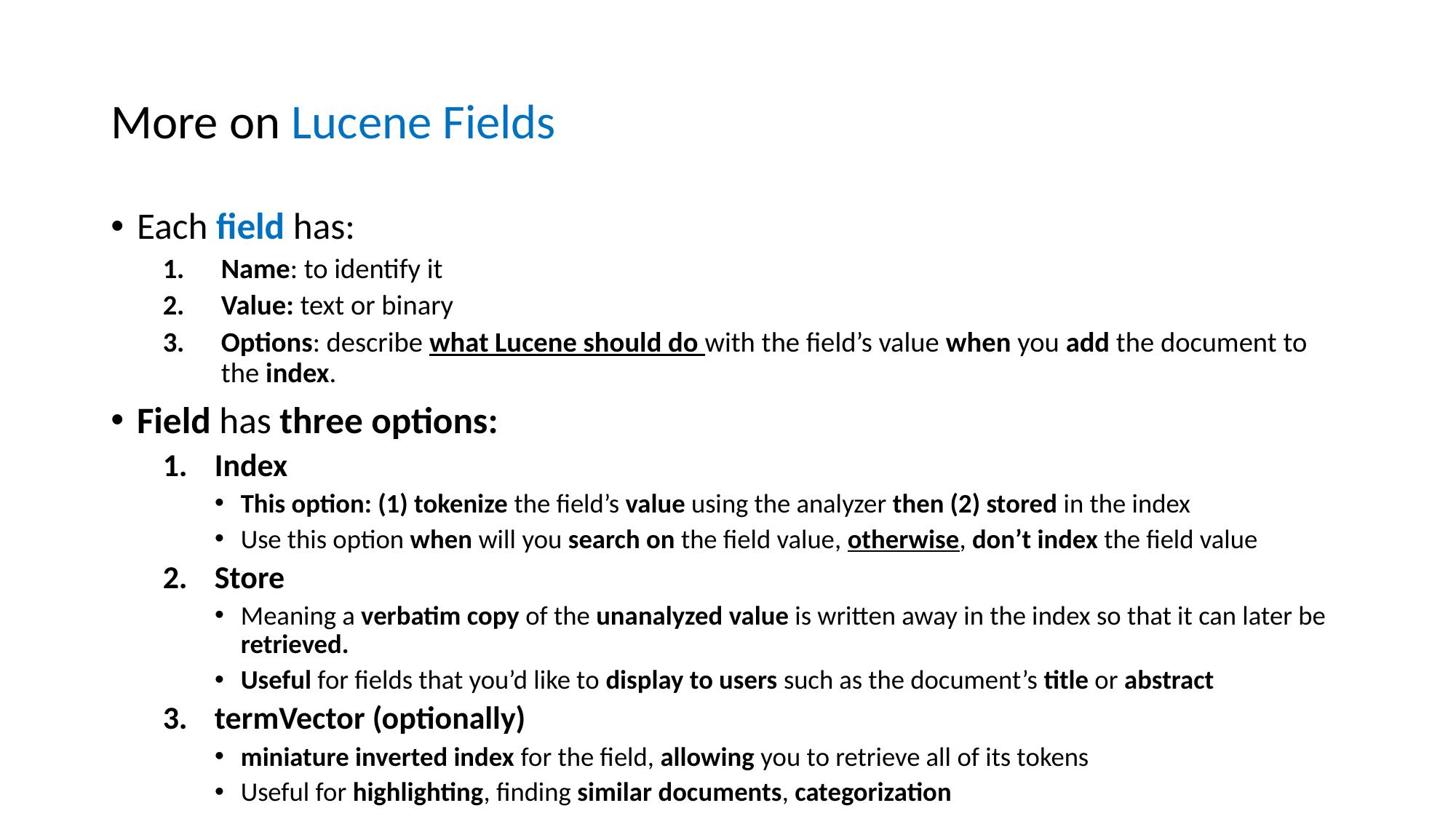

# More on Lucene Fields
Each field has:
Name: to identify it
Value: text or binary
Options: describe what Lucene should do with the field’s value when you add the document to the index.
Field has three options:
Index
This option: (1) tokenize the field’s value using the analyzer then (2) stored in the index
Use this option when will you search on the field value, otherwise, don’t index the field value
Store
Meaning a verbatim copy of the unanalyzed value is written away in the index so that it can later be retrieved.
Useful for fields that you’d like to display to users such as the document’s title or abstract
termVector (optionally)
miniature inverted index for the field, allowing you to retrieve all of its tokens
Useful for highlighting, finding similar documents, categorization